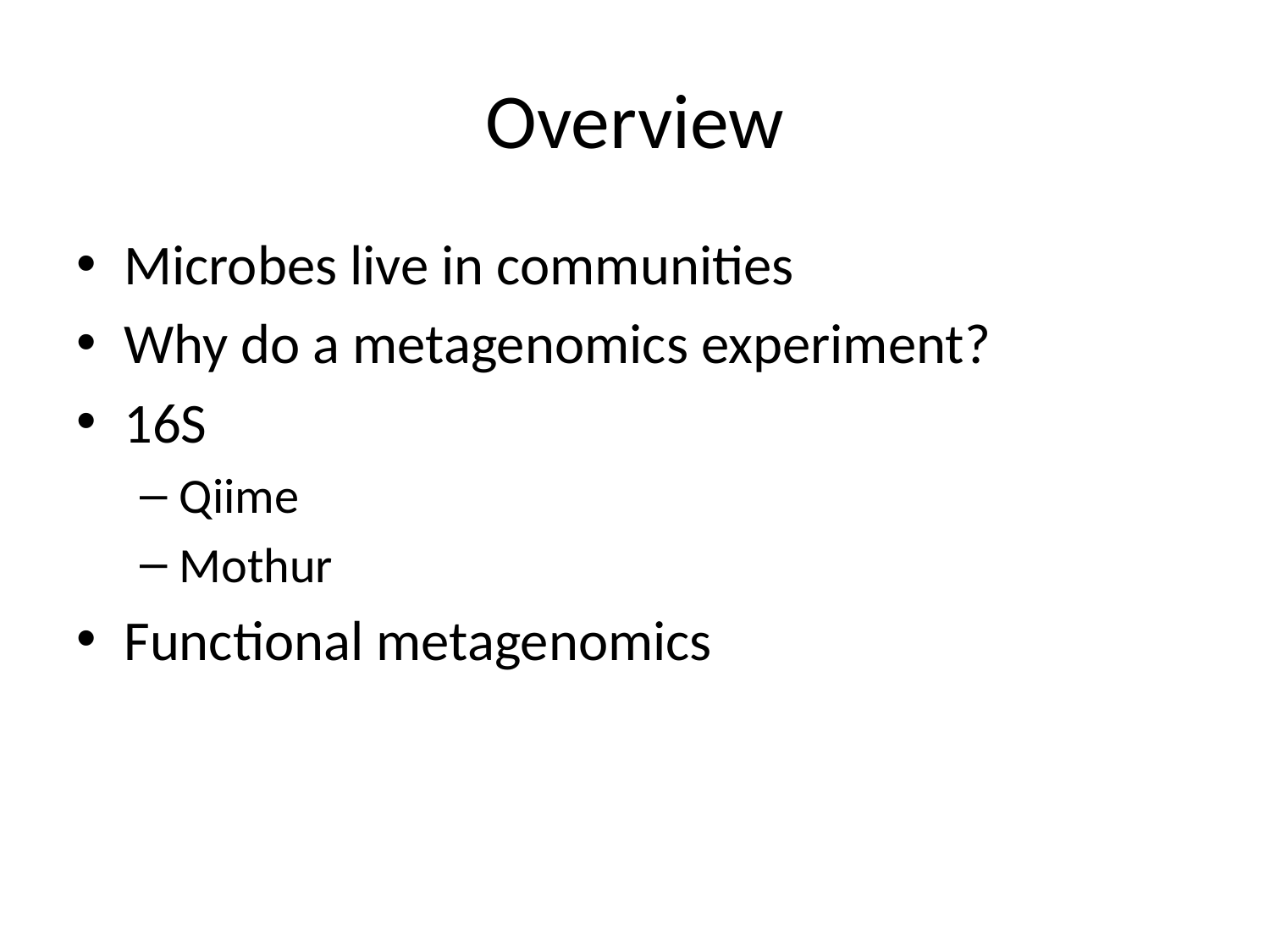

# Overview
Microbes live in communities
Why do a metagenomics experiment?
16S
Qiime
Mothur
Functional metagenomics